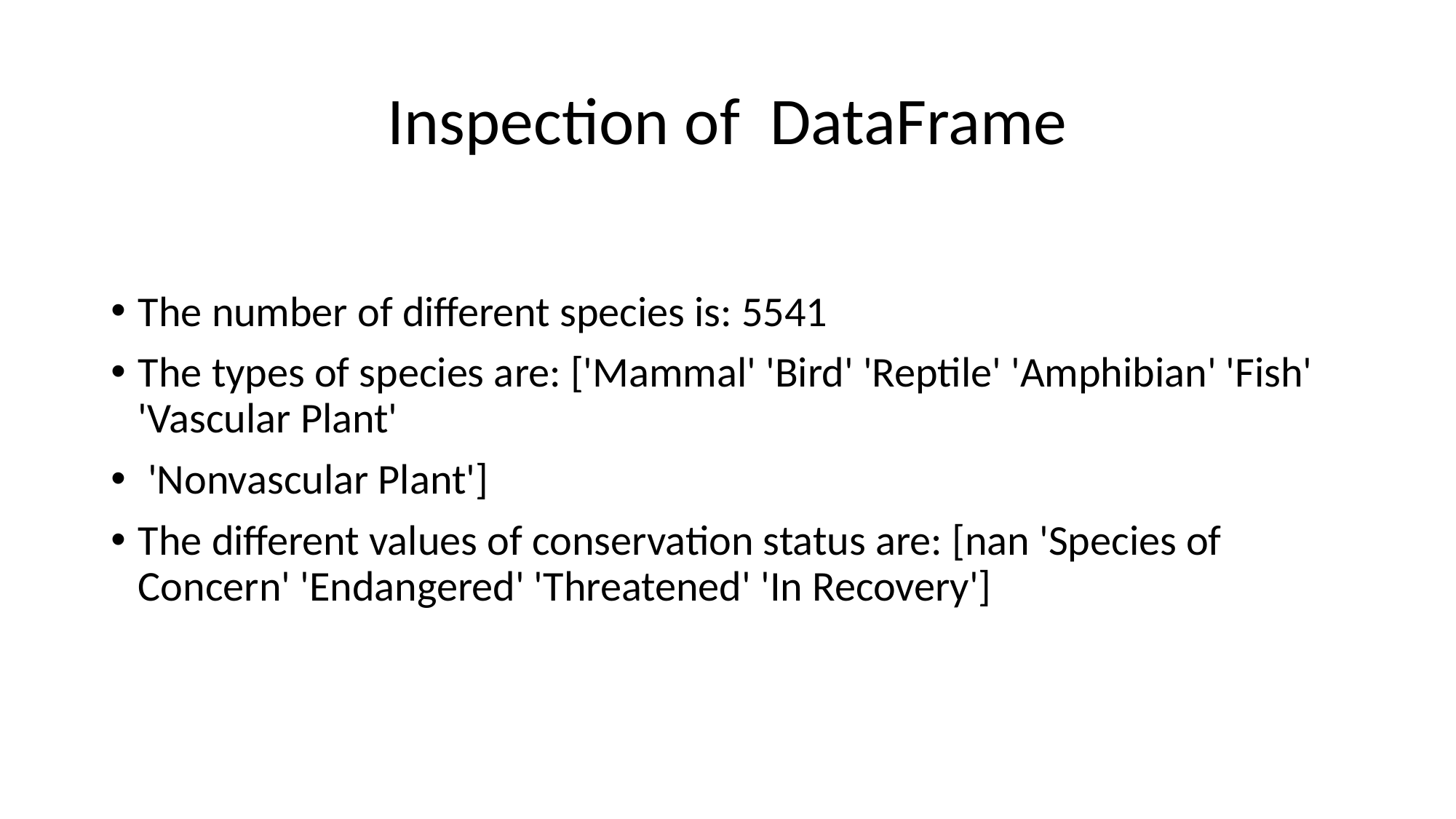

# Inspection of  DataFrame

The number of different species is: 5541
The types of species are: ['Mammal' 'Bird' 'Reptile' 'Amphibian' 'Fish' 'Vascular Plant'
 'Nonvascular Plant']
The different values of conservation status are: [nan 'Species of Concern' 'Endangered' 'Threatened' 'In Recovery']